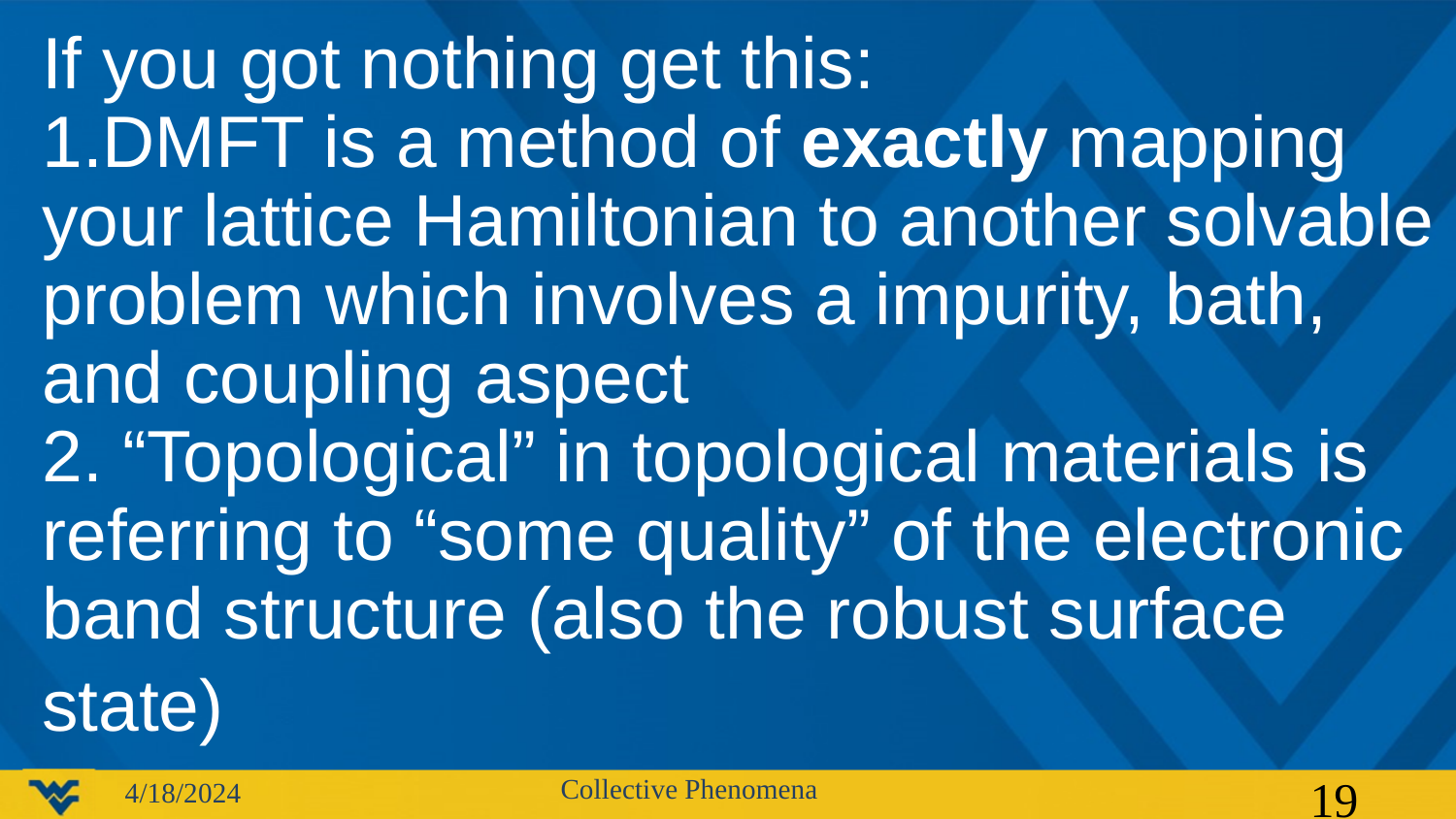

# If you got nothing get this: 1.DMFT is a method of exactly mapping your lattice Hamiltonian to another solvable problem which involves a impurity, bath, and coupling aspect 2. “Topological” in topological materials is referring to “some quality” of the electronic band structure (also the robust surface state)